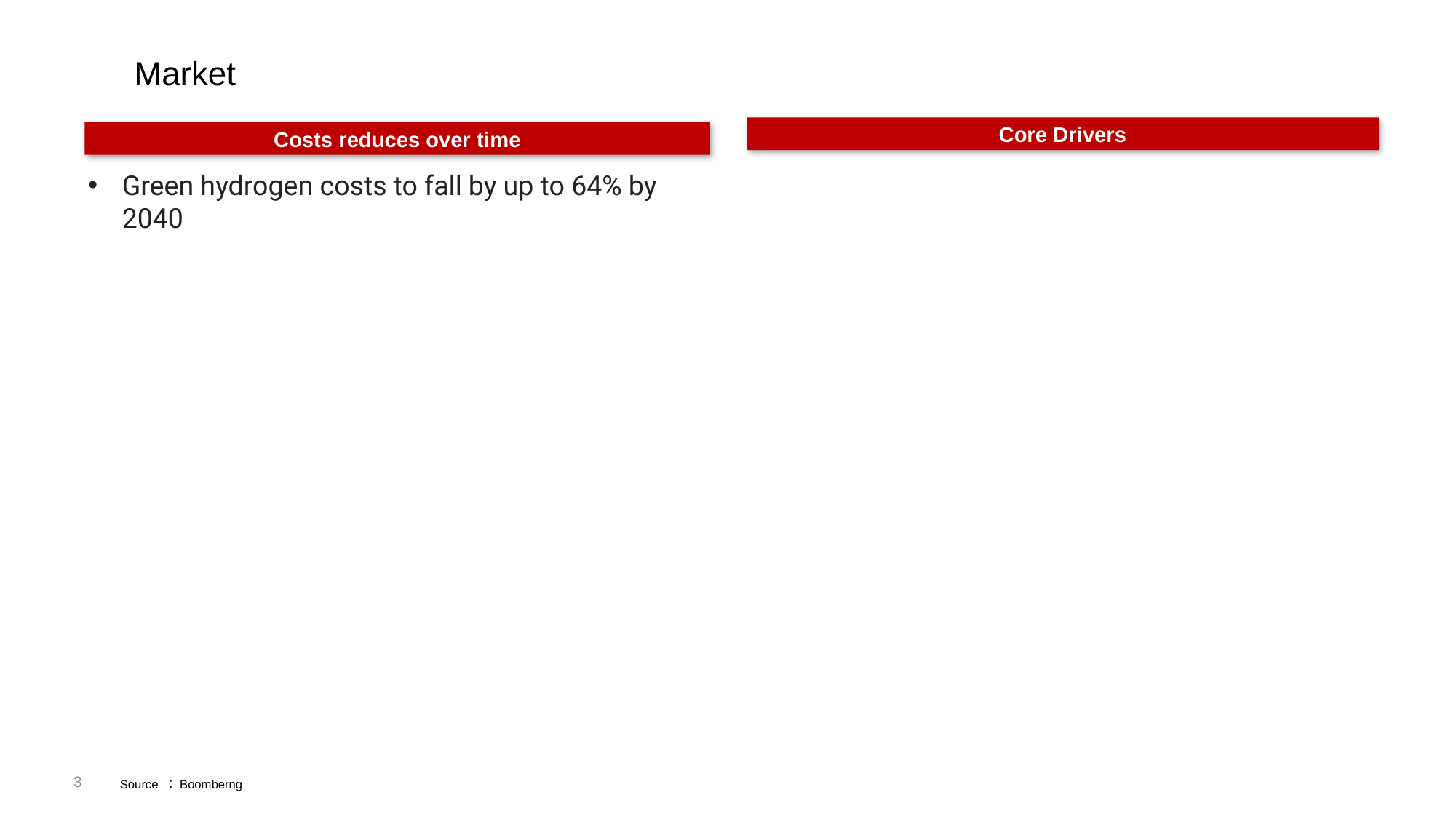

# Market
Core Drivers
Costs reduces over time
Green hydrogen costs to fall by up to 64% by 2040

3
Source ：Boomberng